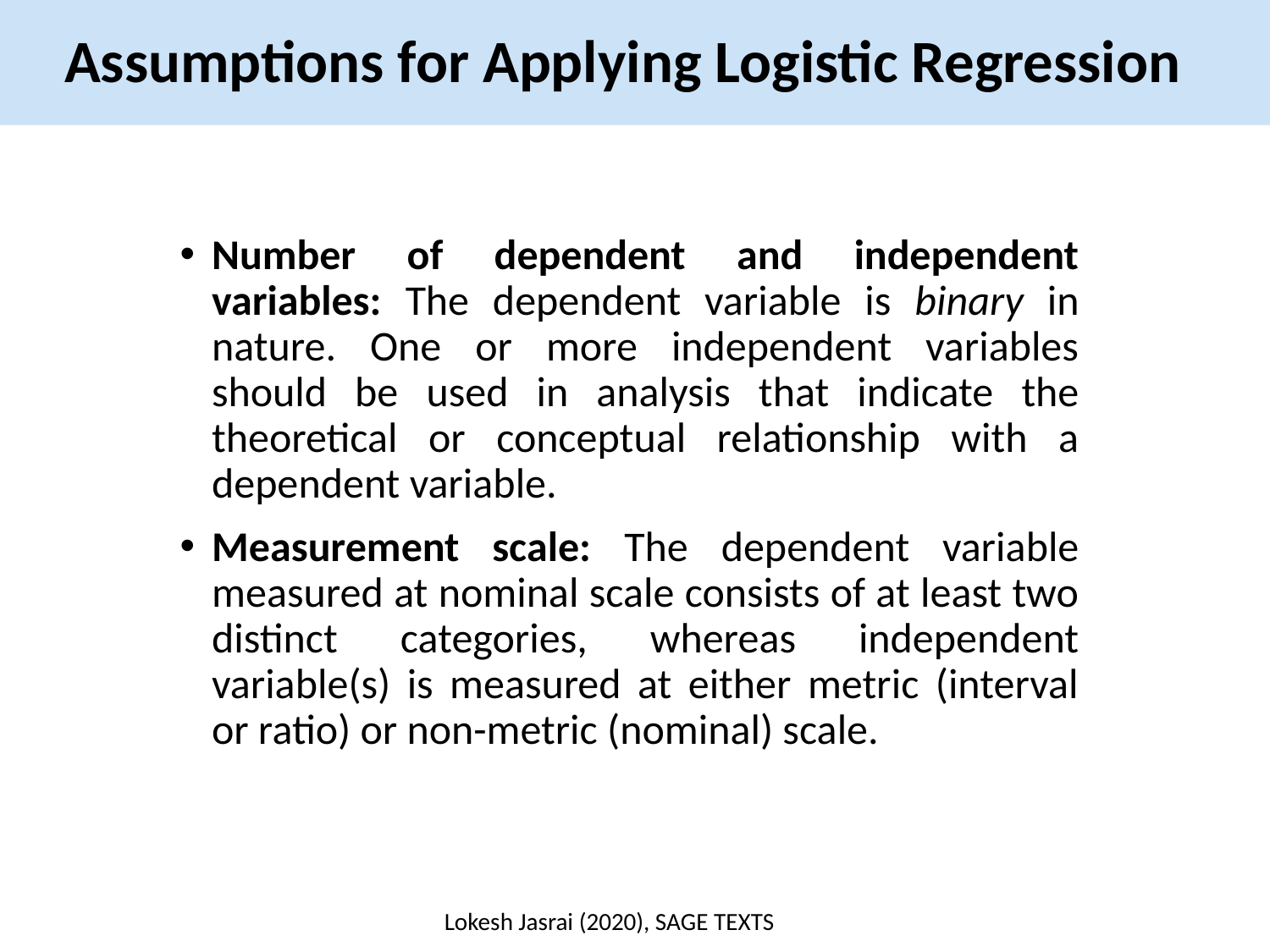

Assumptions for Applying Logistic Regression
Number of dependent and independent variables: The dependent variable is binary in nature. One or more independent variables should be used in analysis that indicate the theoretical or conceptual relationship with a dependent variable.
Measurement scale: The dependent variable measured at nominal scale consists of at least two distinct categories, whereas independent variable(s) is measured at either metric (interval or ratio) or non-metric (nominal) scale.
Lokesh Jasrai (2020), SAGE TEXTS